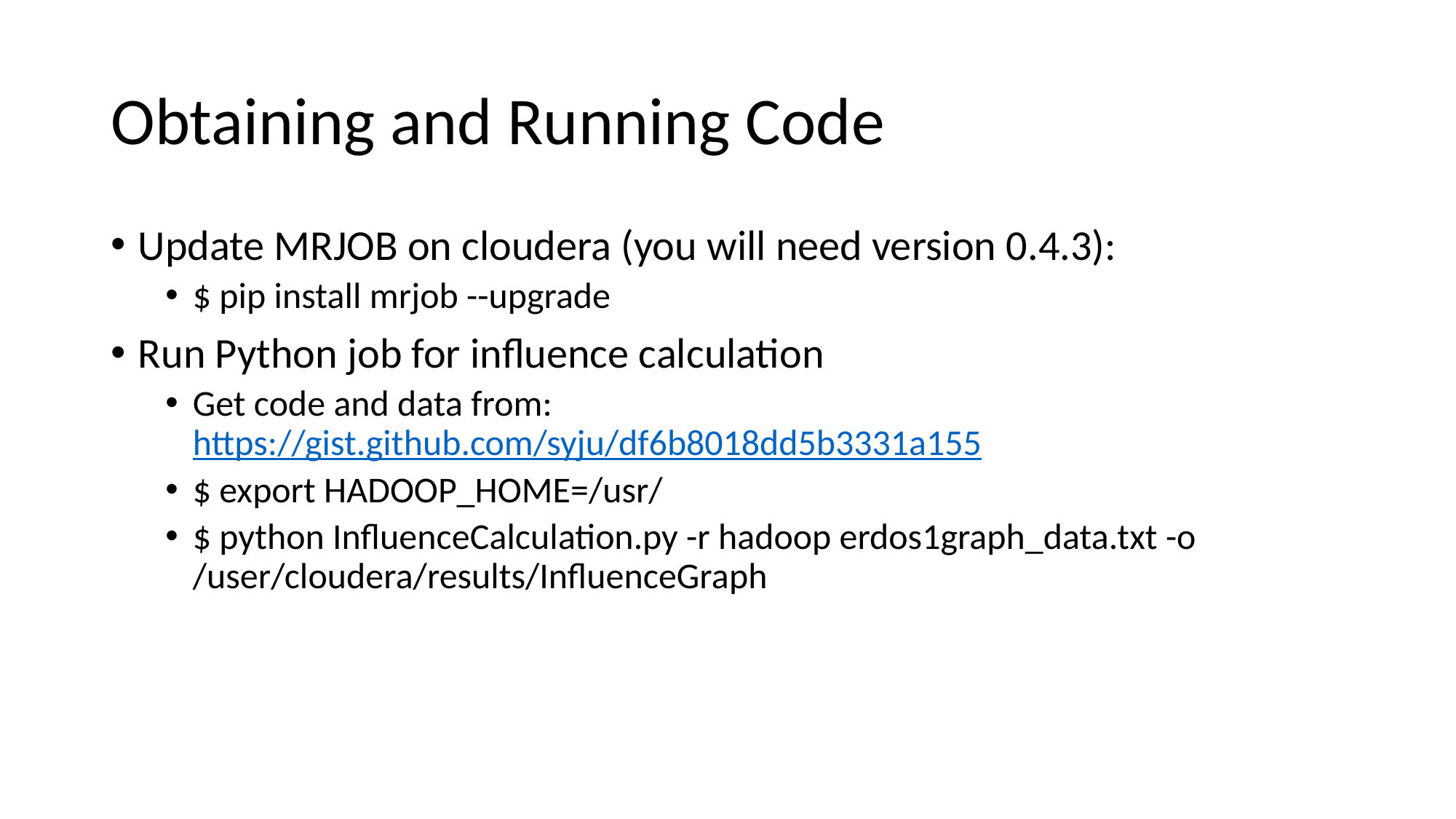

# Obtaining and Running Code
Update MRJOB on cloudera (you will need version 0.4.3):
$ pip install mrjob --upgrade
Run Python job for influence calculation
Get code and data from: https://gist.github.com/syju/df6b8018dd5b3331a155
$ export HADOOP_HOME=/usr/
$ python InfluenceCalculation.py -r hadoop erdos1graph_data.txt -o /user/cloudera/results/InfluenceGraph